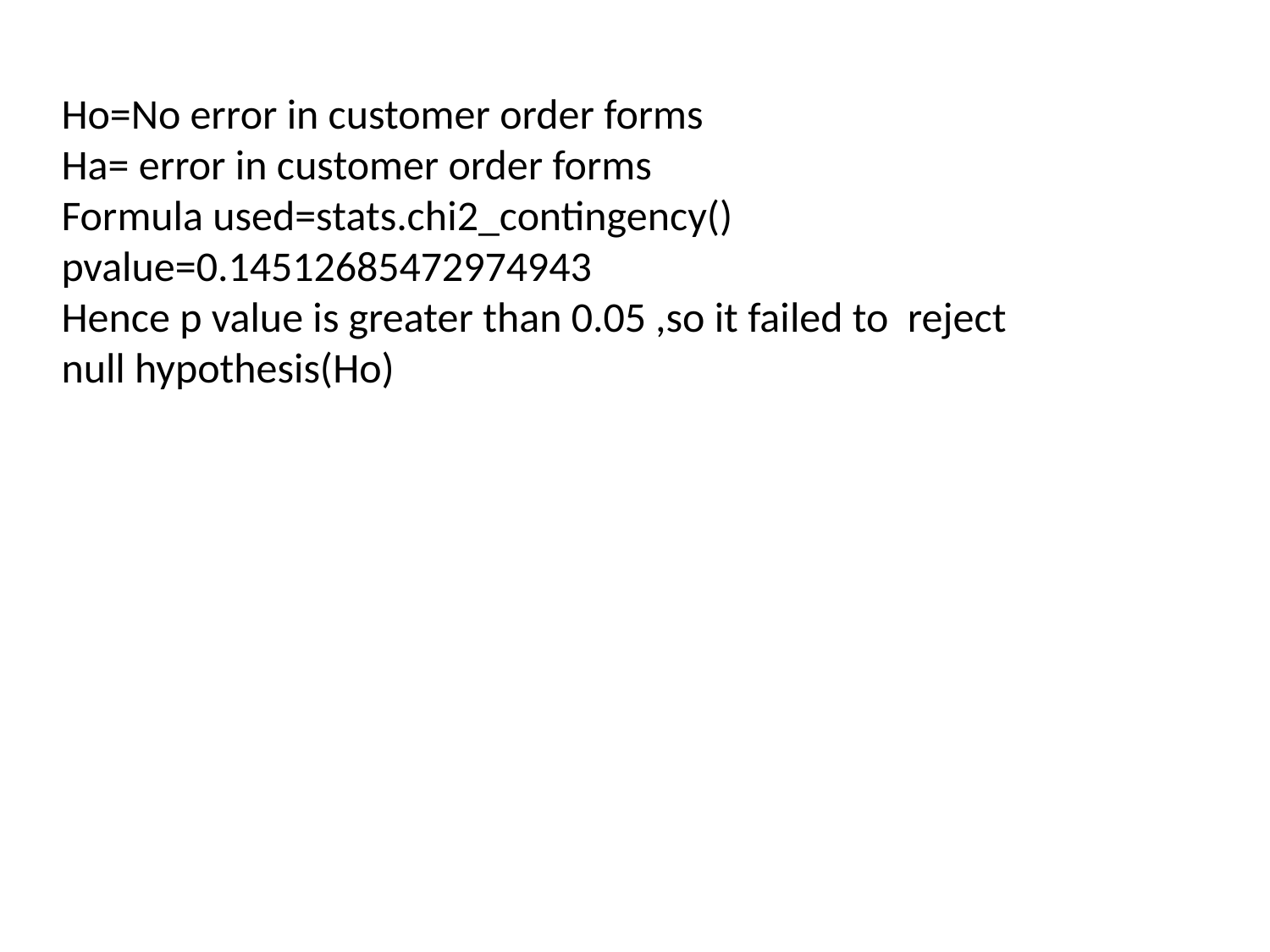

Ho=No error in customer order forms
Ha= error in customer order forms
Formula used=stats.chi2_contingency()
pvalue=0.14512685472974943
Hence p value is greater than 0.05 ,so it failed to  reject
null hypothesis(Ho)